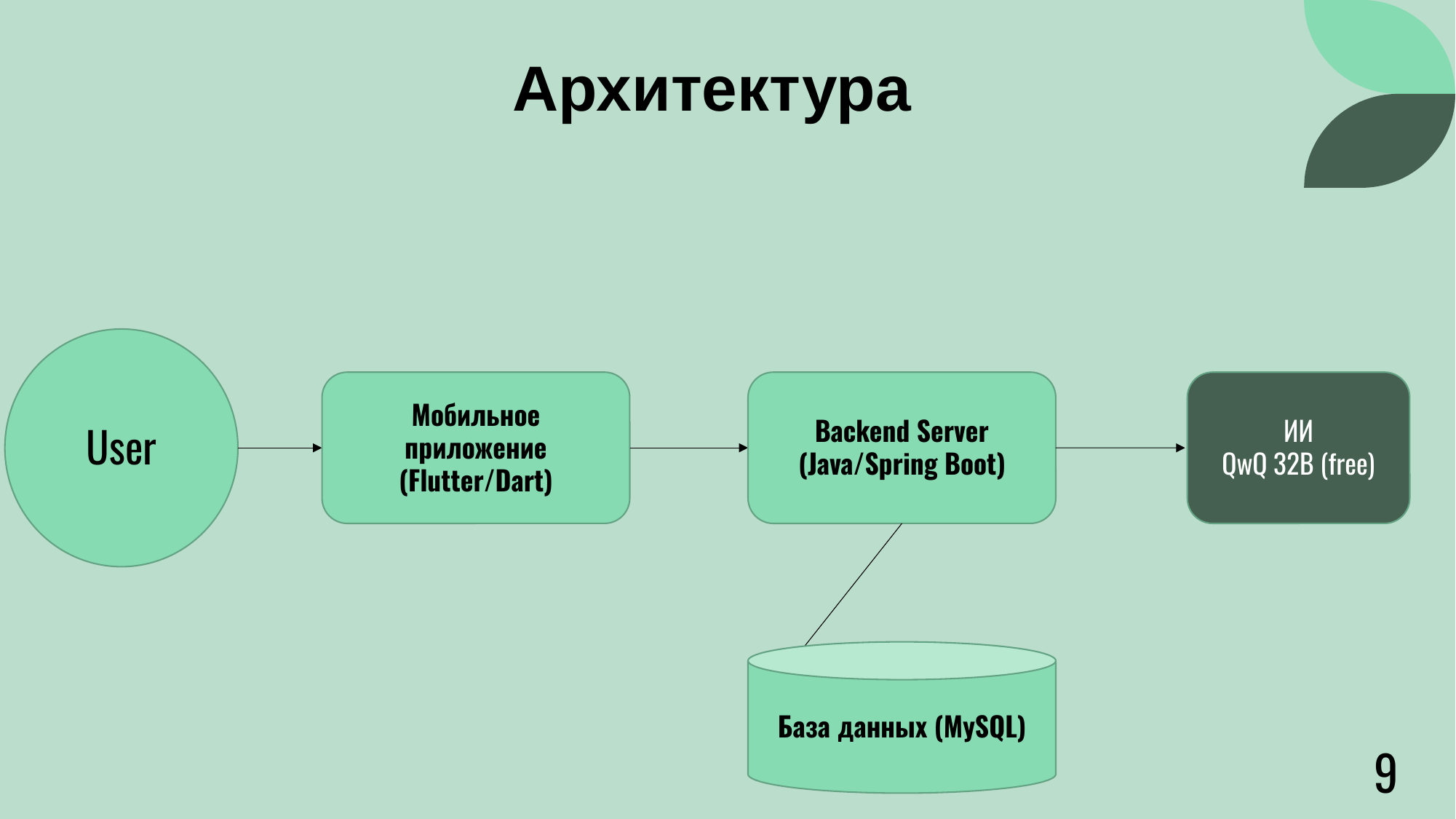

# Архитектура
User
Мобильное приложение (Flutter/Dart)
Backend Server
(Java/Spring Boot)
ИИ
QwQ 32B (free)
База данных (MySQL)
9